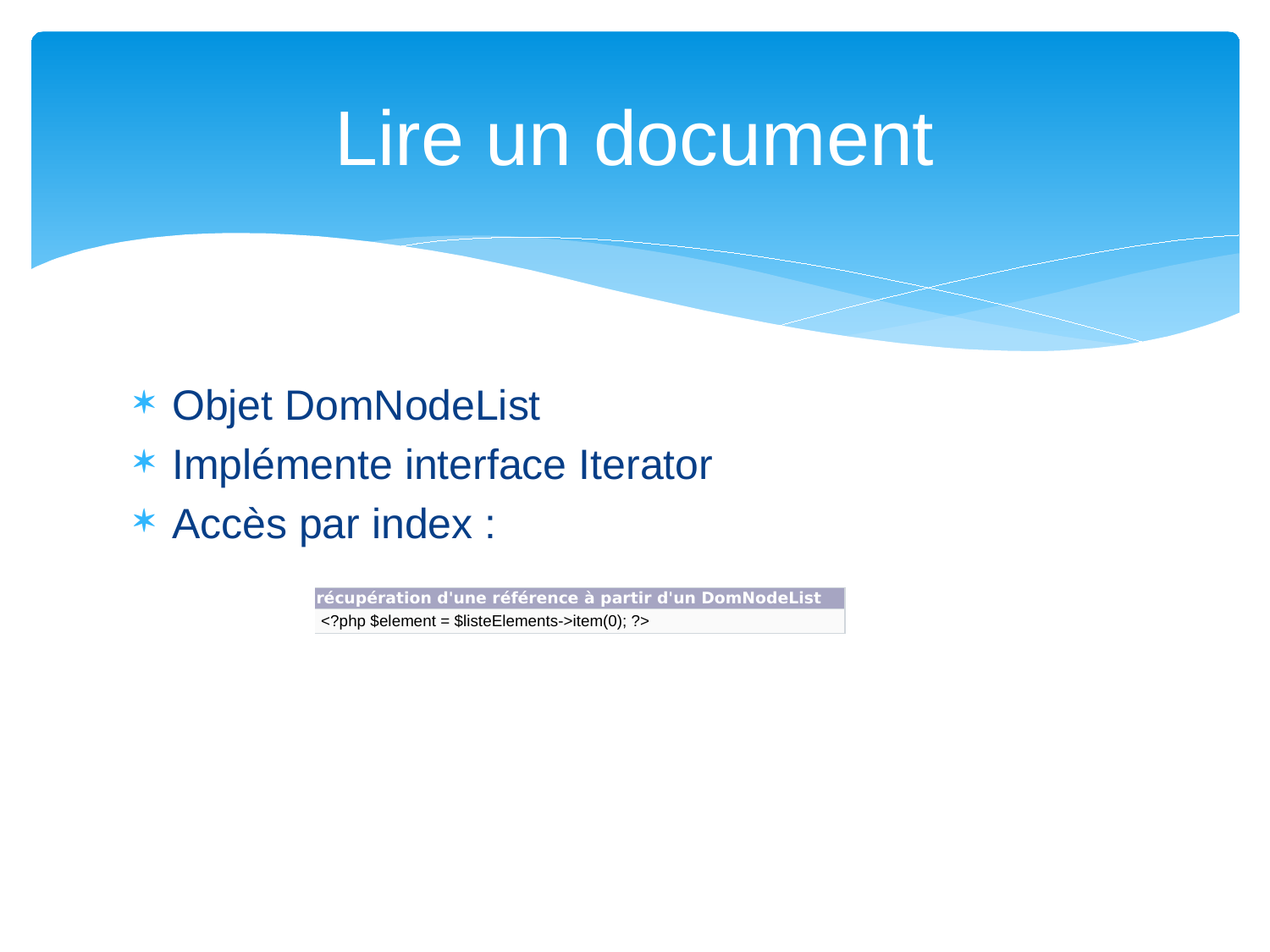

# Lire un document
Objet DomNodeList
Implémente interface Iterator
Accès par index :

| récupération d'une référence à partir d'un DomNodeList |
| --- |
| <?php $element = $listeElements->item(0); ?> |